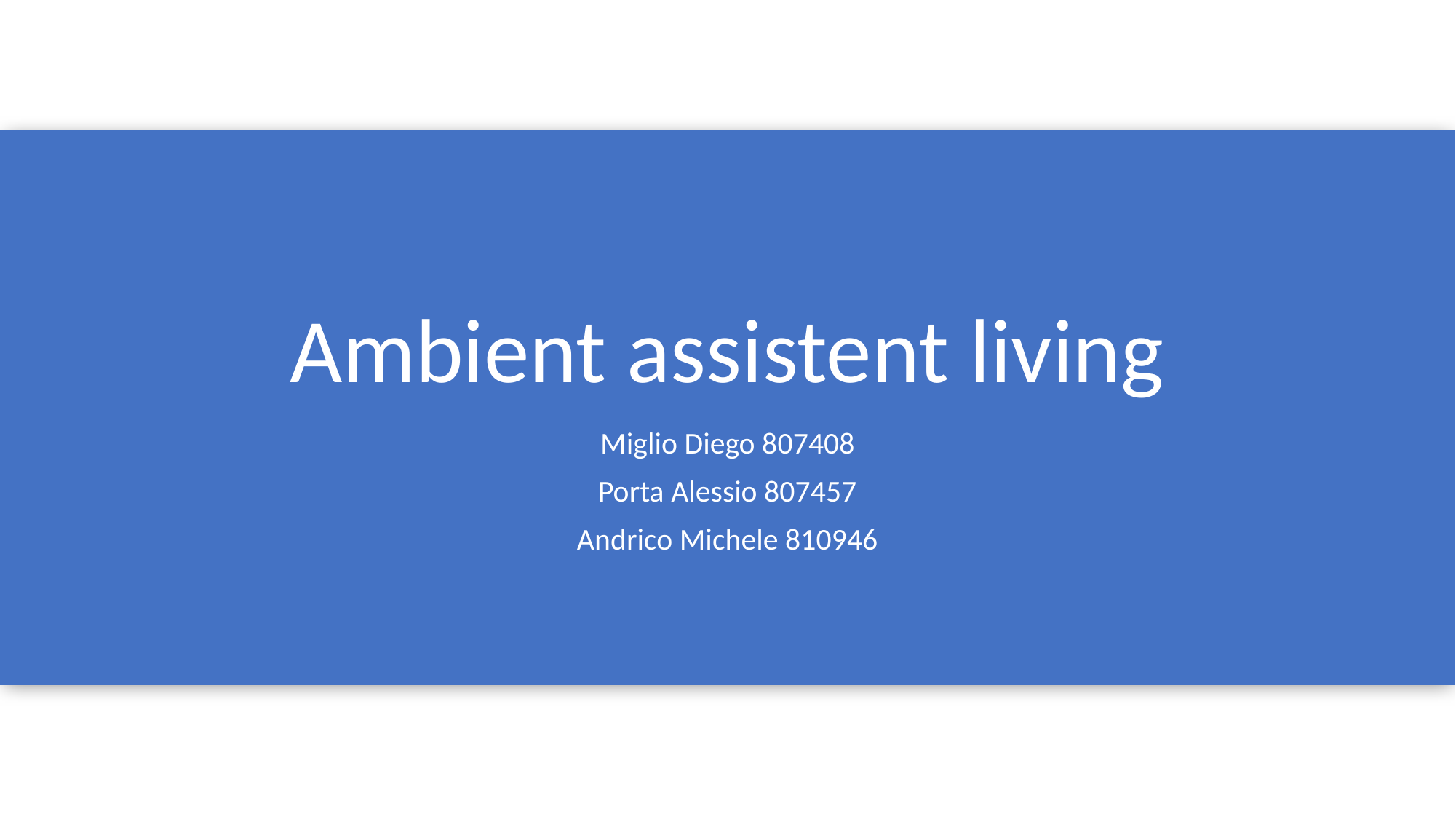

# Ambient assistent living
Miglio Diego 807408
Porta Alessio 807457
Andrico Michele 810946